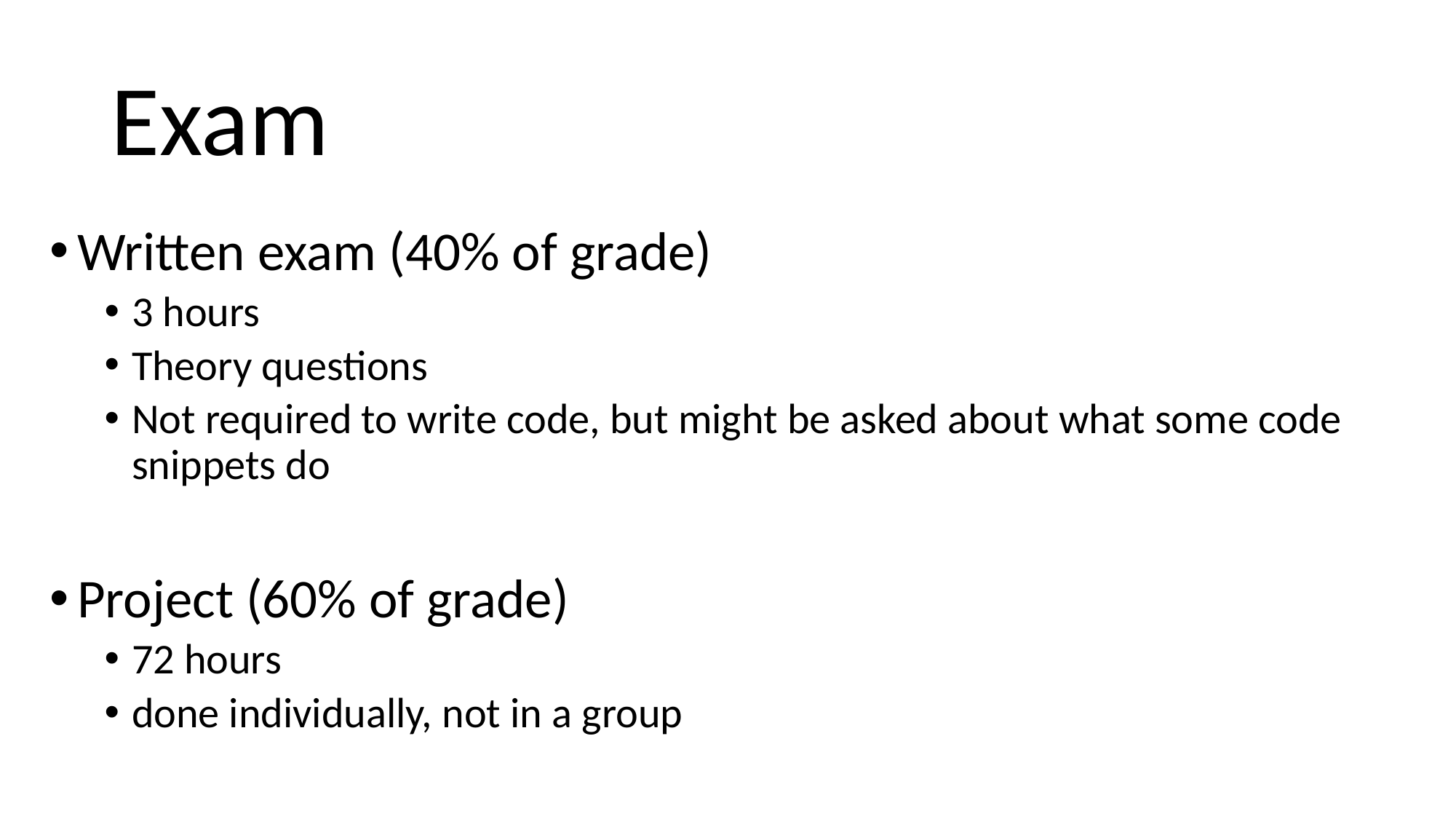

# Exam
Written exam (40% of grade)
3 hours
Theory questions
Not required to write code, but might be asked about what some code snippets do

Project (60% of grade)
72 hours
done individually, not in a group